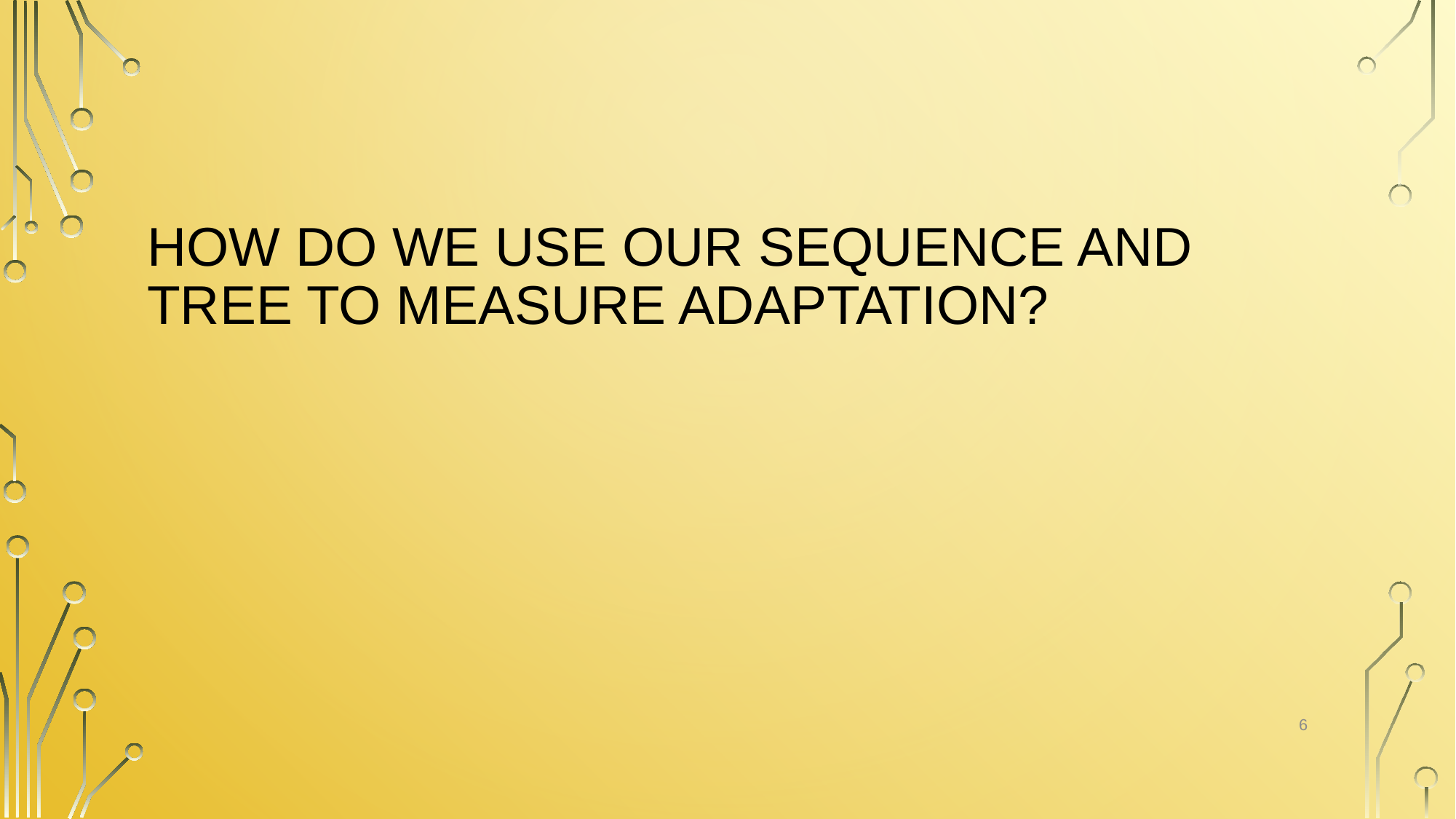

# How do we Use our sequence and tree to measure adaptation?
6